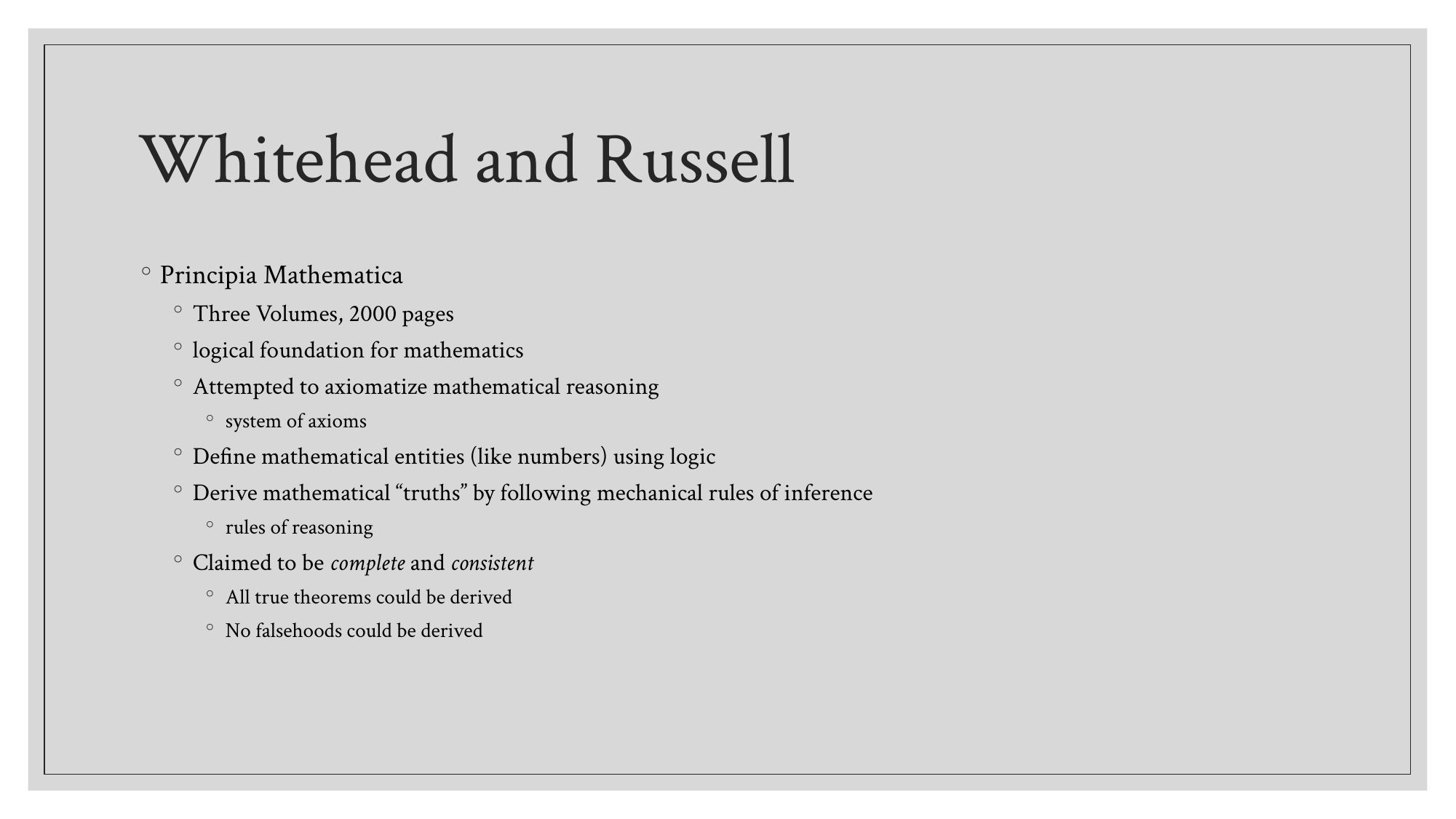

# Whitehead and Russell
Principia Mathematica
Three Volumes, 2000 pages
logical foundation for mathematics
Attempted to axiomatize mathematical reasoning
system of axioms
Define mathematical entities (like numbers) using logic
Derive mathematical “truths” by following mechanical rules of inference
rules of reasoning
Claimed to be complete and consistent
All true theorems could be derived
No falsehoods could be derived